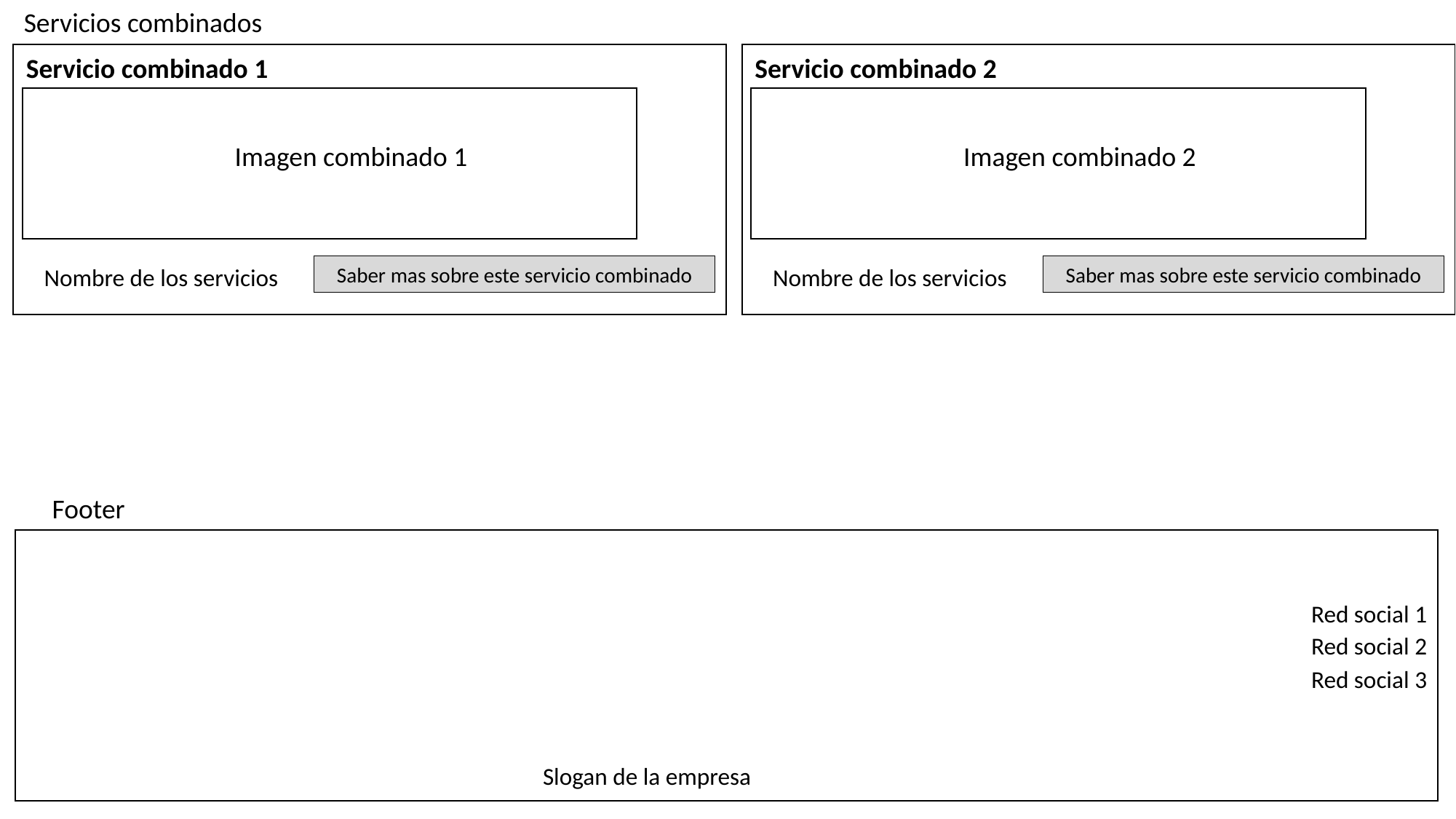

Servicios combinados

Servicio combinado 1
Servicio combinado 2

Imagen combinado 1
Imagen combinado 2
Saber mas sobre este servicio combinado
Saber mas sobre este servicio combinado
Nombre de los servicios
Nombre de los servicios
Footer

Red social 1
Red social 2
Red social 3
Slogan de la empresa